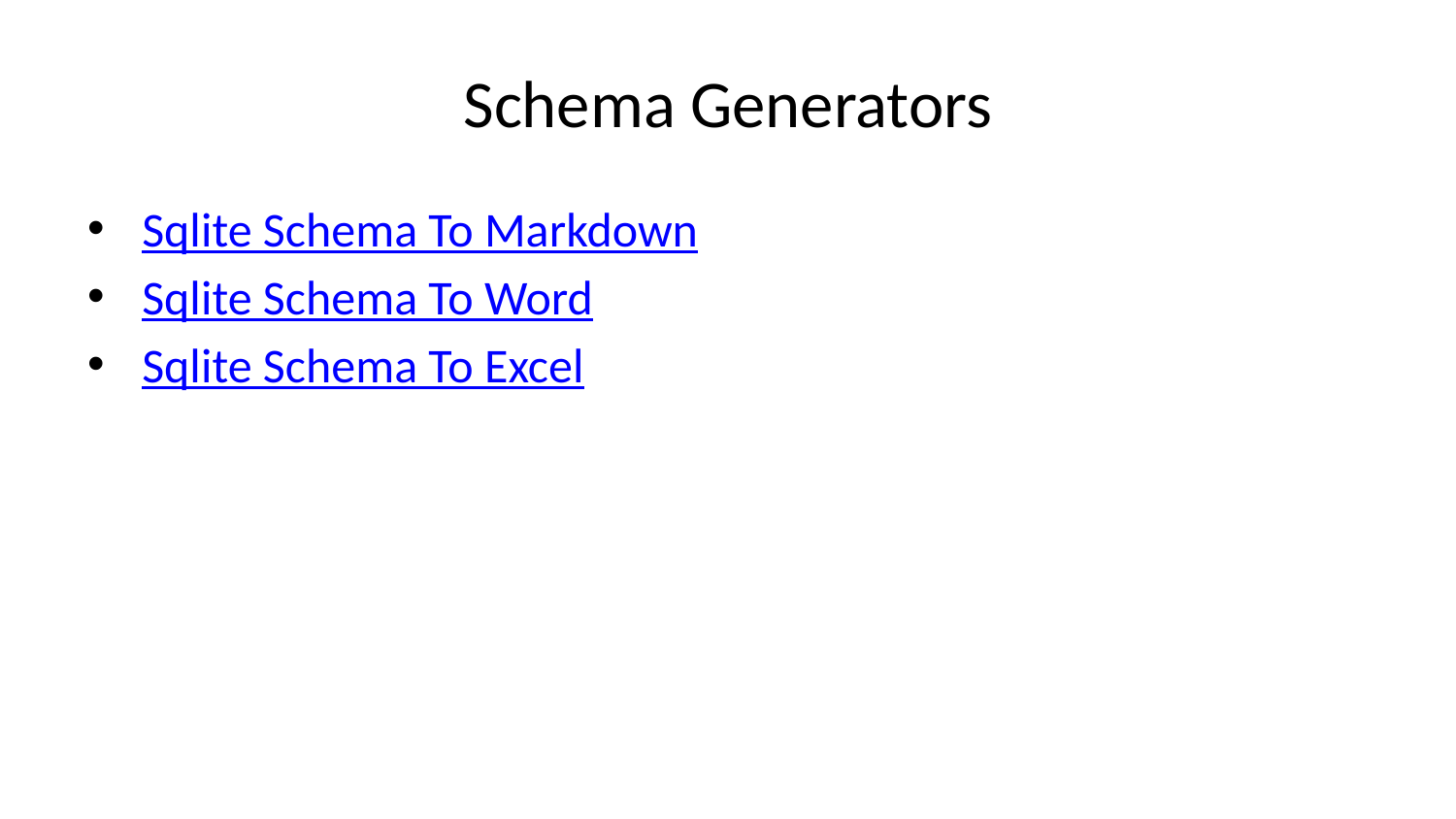

# Schema Generators
Sqlite Schema To Markdown
Sqlite Schema To Word
Sqlite Schema To Excel